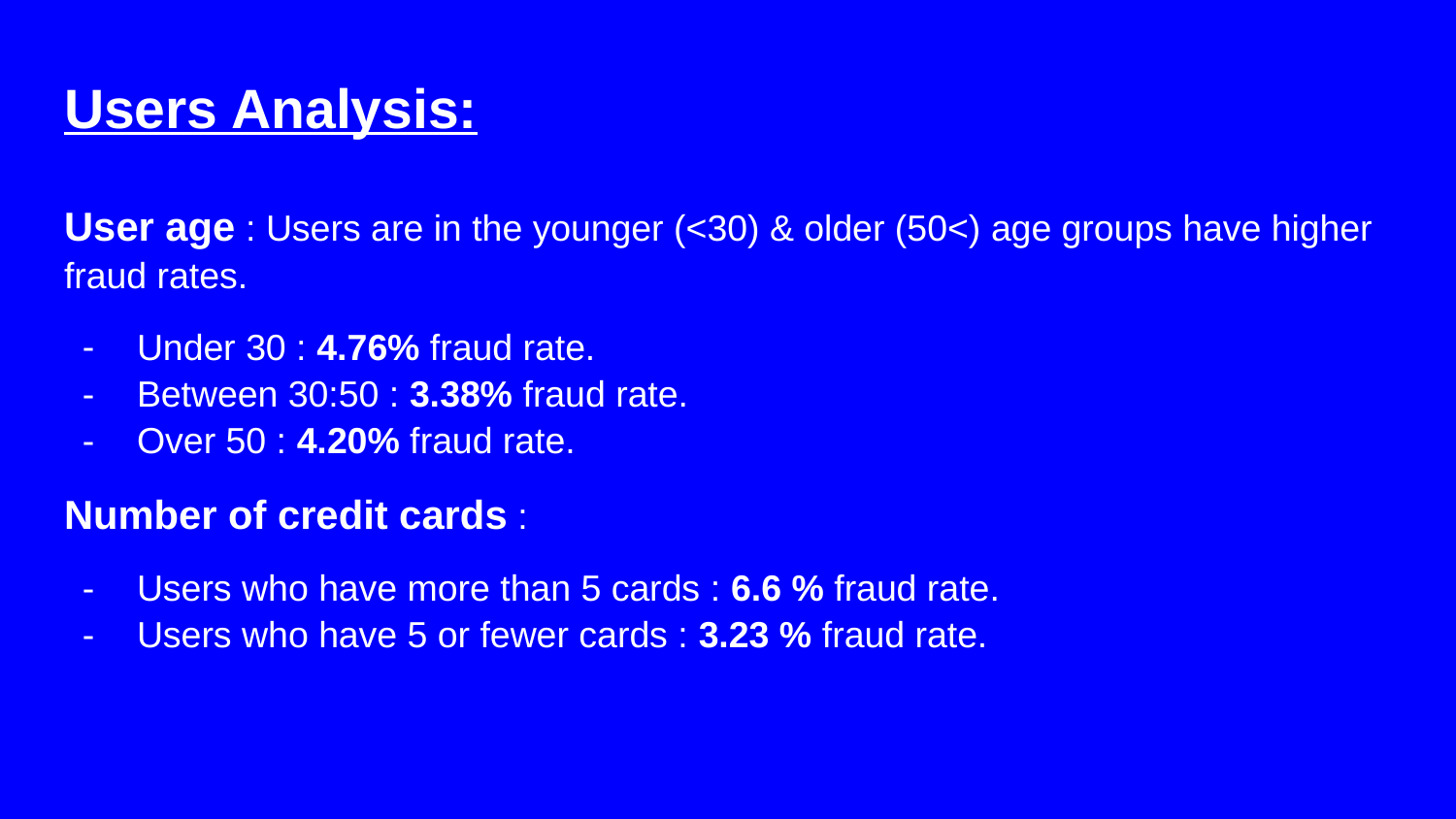

# Users Analysis:
User age : Users are in the younger (<30) & older (50<) age groups have higher fraud rates.
Under 30 : 4.76% fraud rate.
Between 30:50 : 3.38% fraud rate.
Over 50 : 4.20% fraud rate.
Number of credit cards :
Users who have more than 5 cards : 6.6 % fraud rate.
Users who have 5 or fewer cards : 3.23 % fraud rate.